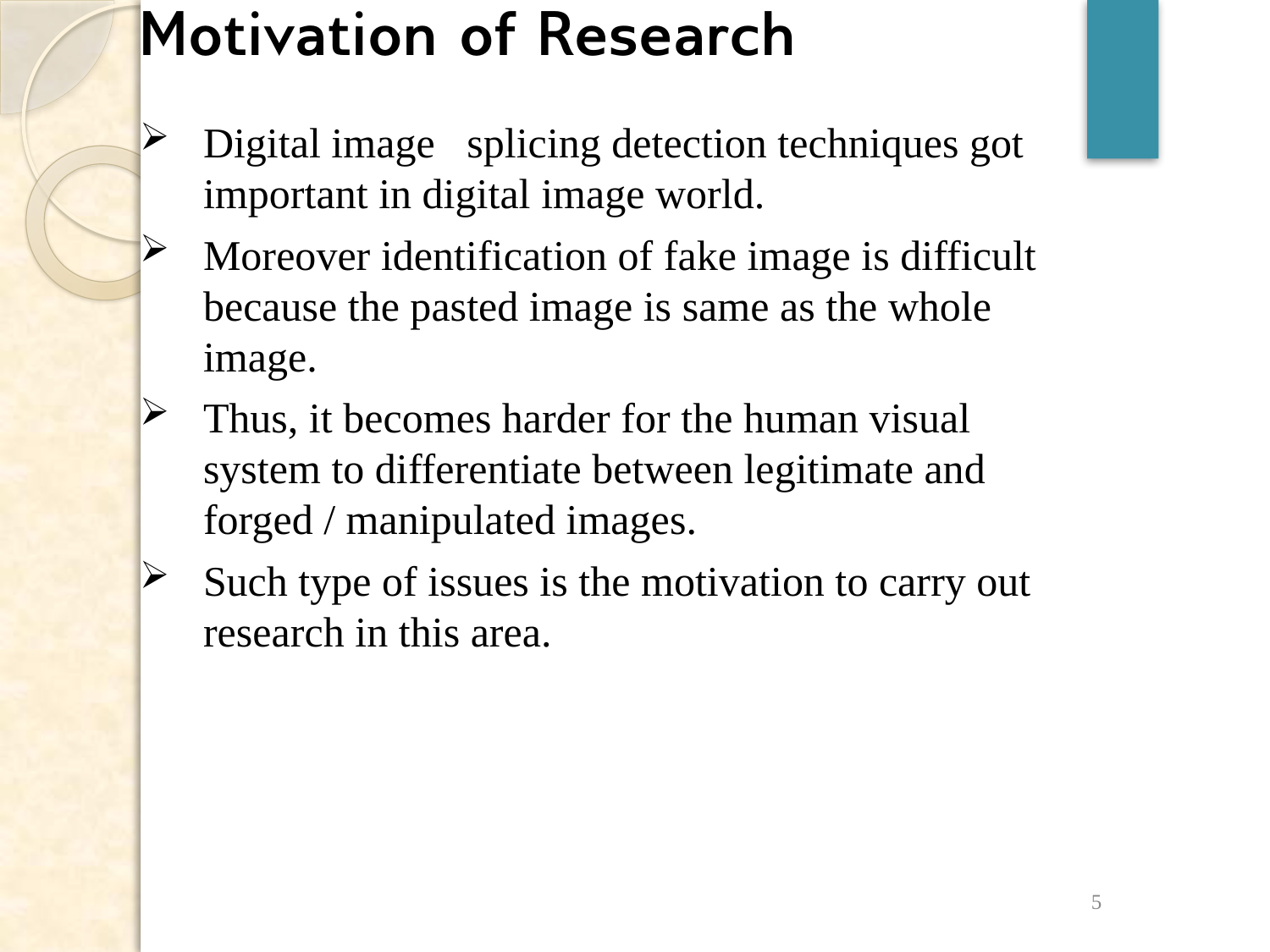

# Motivation of Research
Digital image   splicing detection techniques got important in digital image world.
Moreover identification of fake image is difficult because the pasted image is same as the whole image.
Thus, it becomes harder for the human visual system to differentiate between legitimate and forged / manipulated images.
Such type of issues is the motivation to carry out research in this area.
5